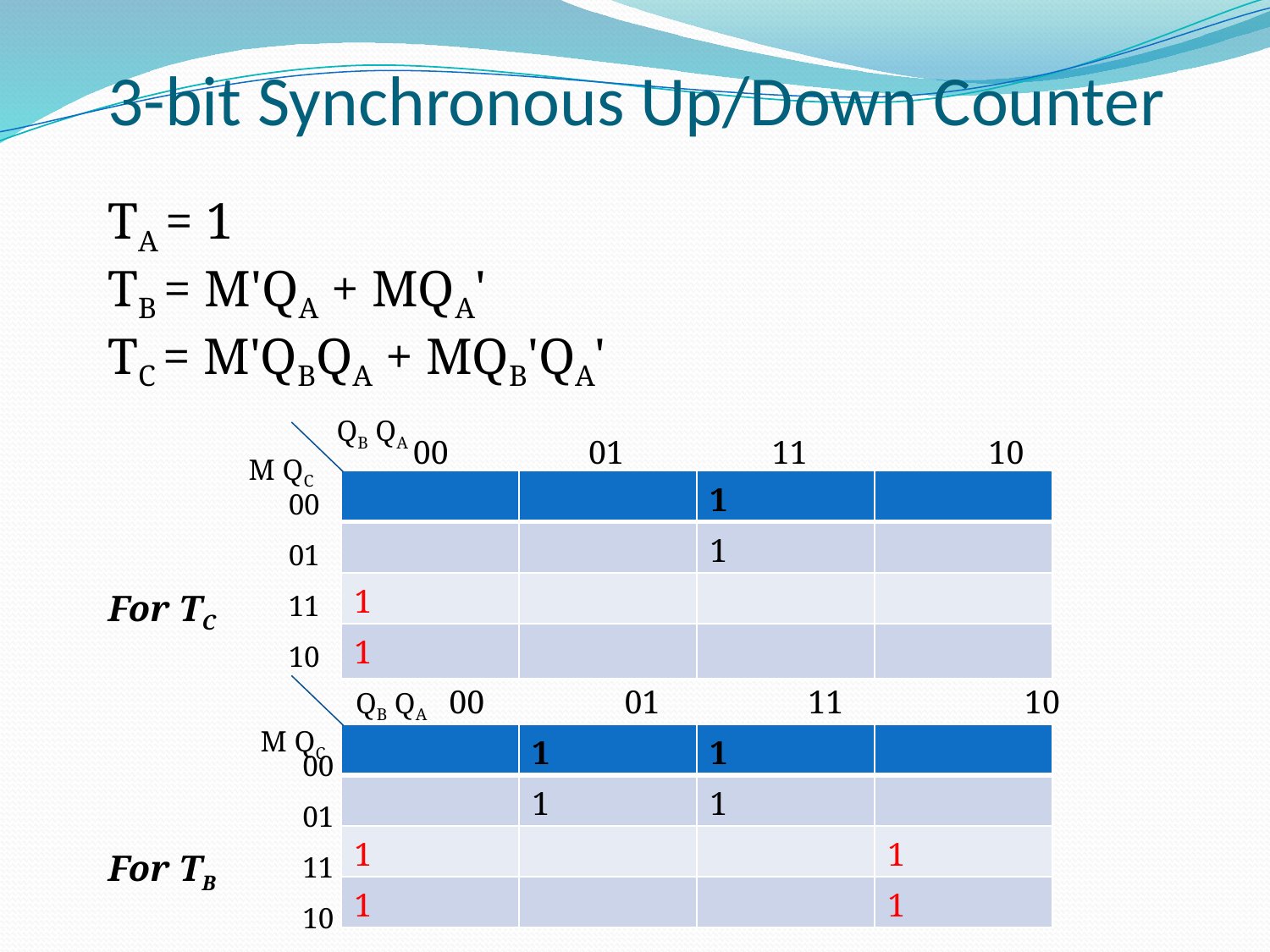

3-bit Synchronous Up/Down Counter
TA = 1
TB = M'QA + MQA'
TC = M'QBQA + MQB'QA'
                  QB QA
                   M QC

For TC

For TB
00                 01                  11                      10
00
01
11
10

|  |  | 1 |  |
| --- | --- | --- | --- |
|  |  | 1 |  |
| 1 |  |  |  |
| 1 |  |  |  |
00                 01                  11                      10
                QB QA
     M QC
|  | 1 | 1 |  |
| --- | --- | --- | --- |
|  | 1 | 1 |  |
| 1 |  |  | 1 |
| 1 |  |  | 1 |
00
01
11
10